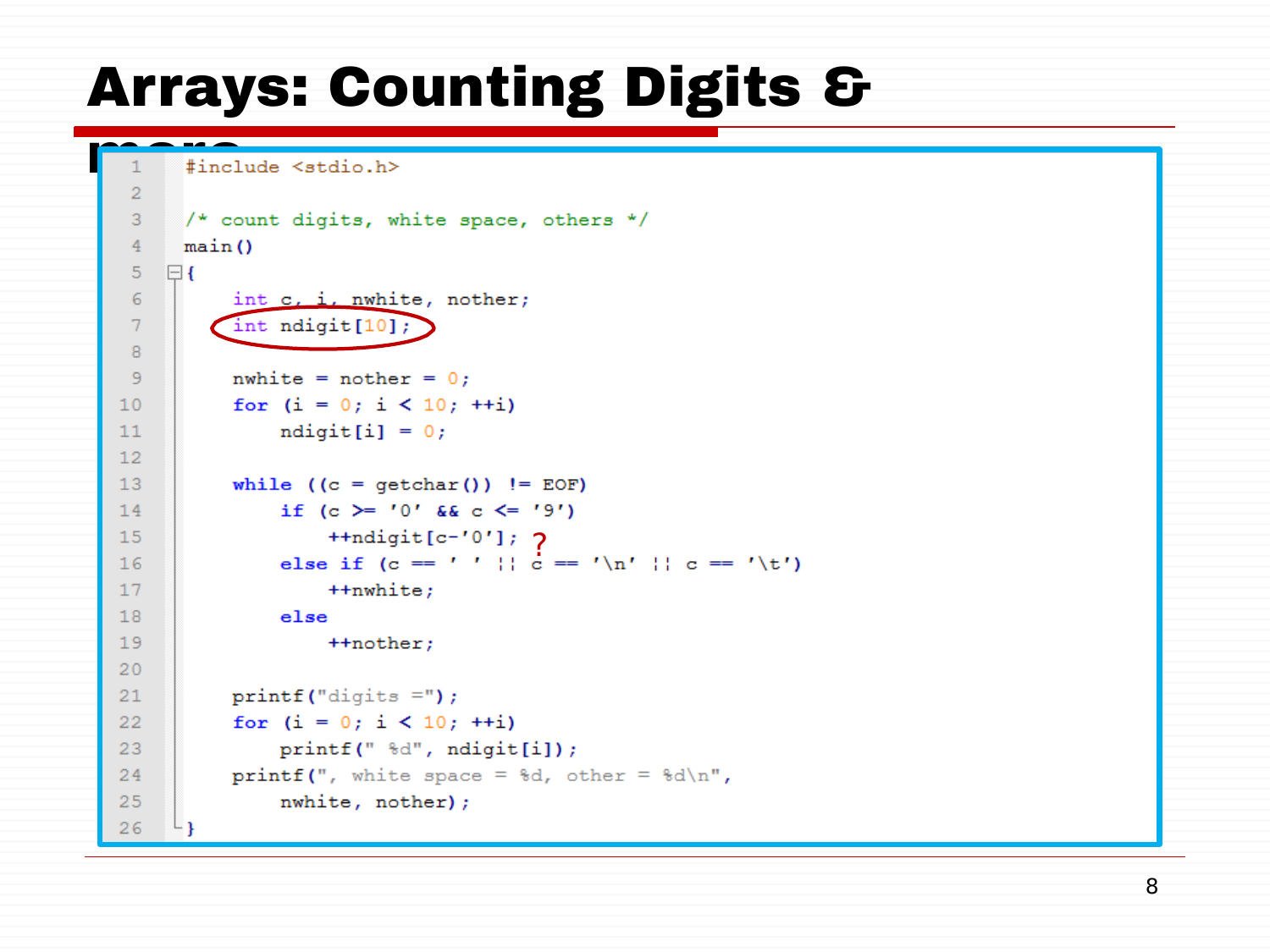

# Arrays: Counting Digits & more

?

8